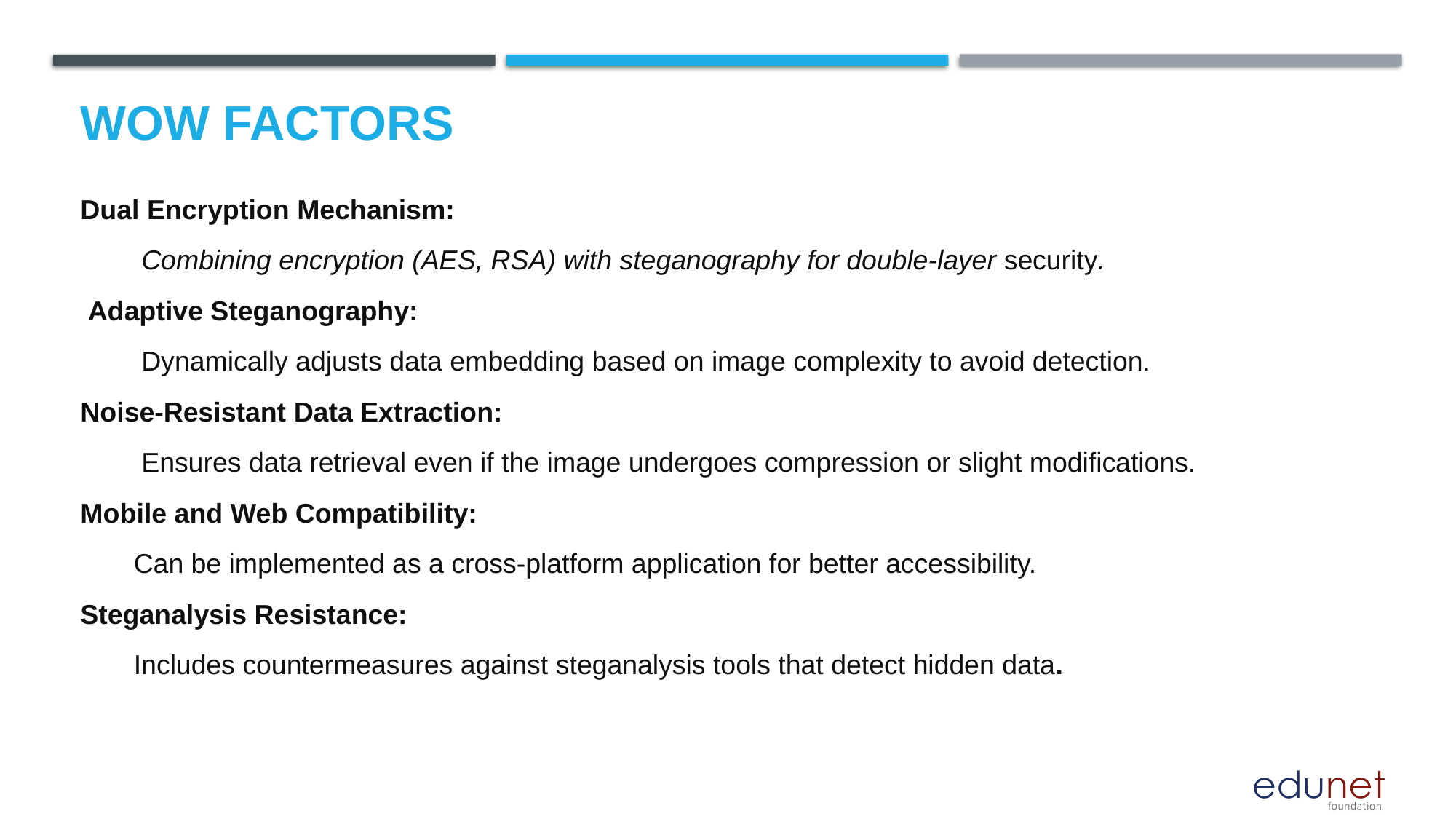

# Wow factors
Dual Encryption Mechanism:
        Combining encryption (AES, RSA) with steganography for double-layer security.
 Adaptive Steganography:
        Dynamically adjusts data embedding based on image complexity to avoid detection.
Noise-Resistant Data Extraction:
        Ensures data retrieval even if the image undergoes compression or slight modifications.
Mobile and Web Compatibility:
       Can be implemented as a cross-platform application for better accessibility.
Steganalysis Resistance:
       Includes countermeasures against steganalysis tools that detect hidden data.